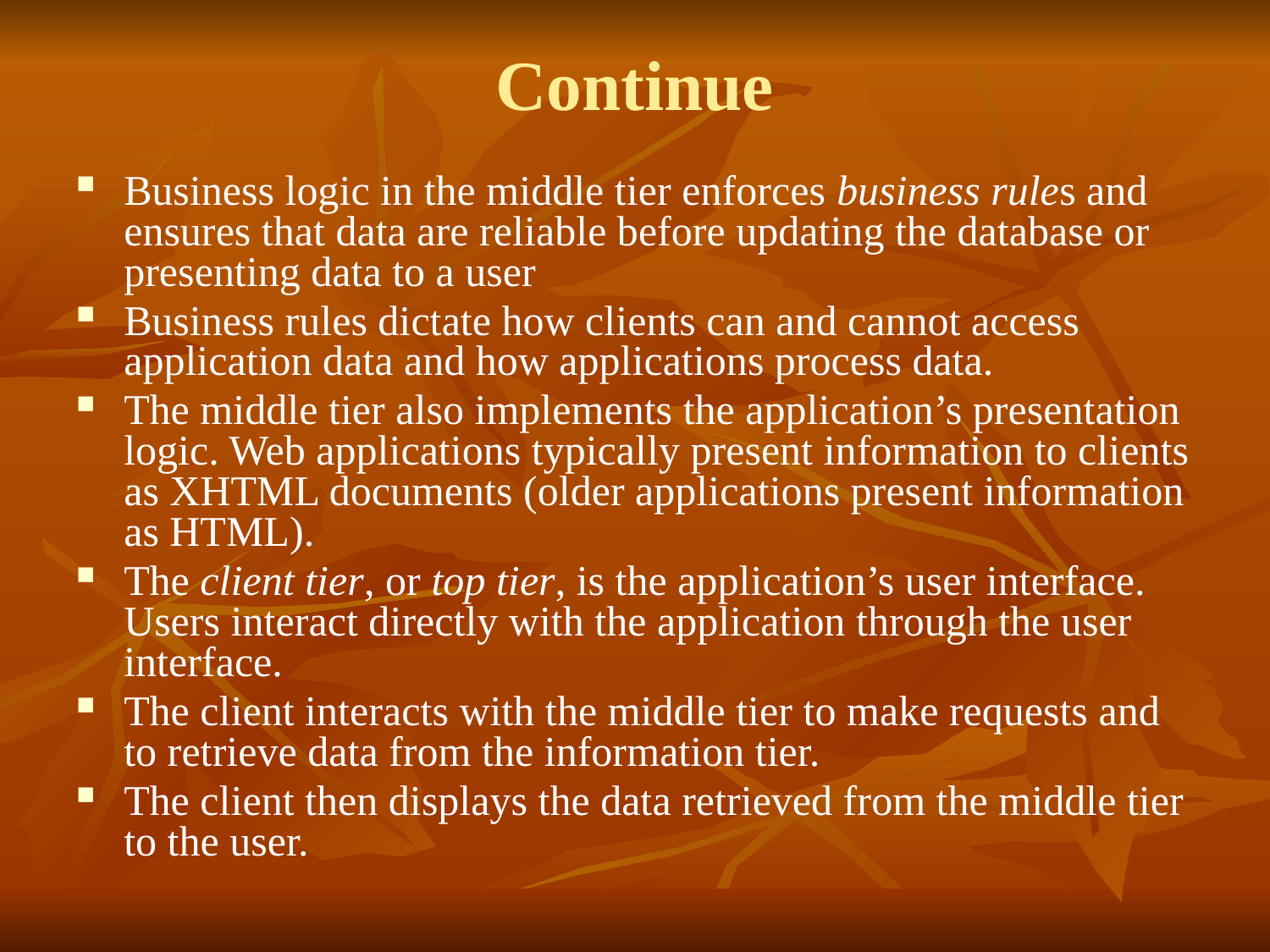

# Continue
Business logic in the middle tier enforces business rules and ensures that data are reliable before updating the database or presenting data to a user
Business rules dictate how clients can and cannot access application data and how applications process data.
The middle tier also implements the application’s presentation logic. Web applications typically present information to clients as XHTML documents (older applications present information as HTML).
The client tier, or top tier, is the application’s user interface. Users interact directly with the application through the user interface.
The client interacts with the middle tier to make requests and to retrieve data from the information tier.
The client then displays the data retrieved from the middle tier to the user.